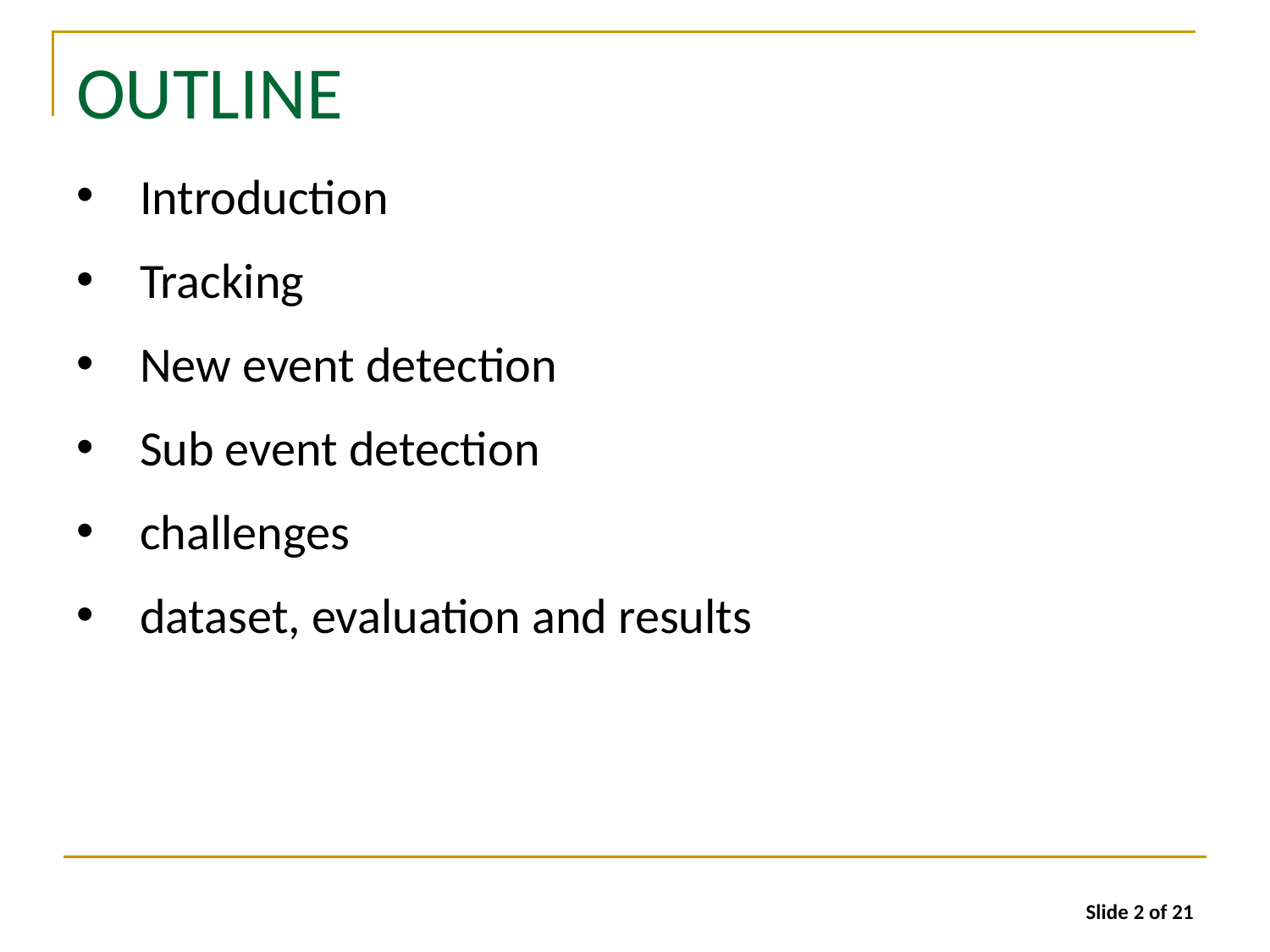

# OUTLINE
Introduction
Tracking
New event detection
Sub event detection
challenges
dataset, evaluation and results

Slide 2 of 21